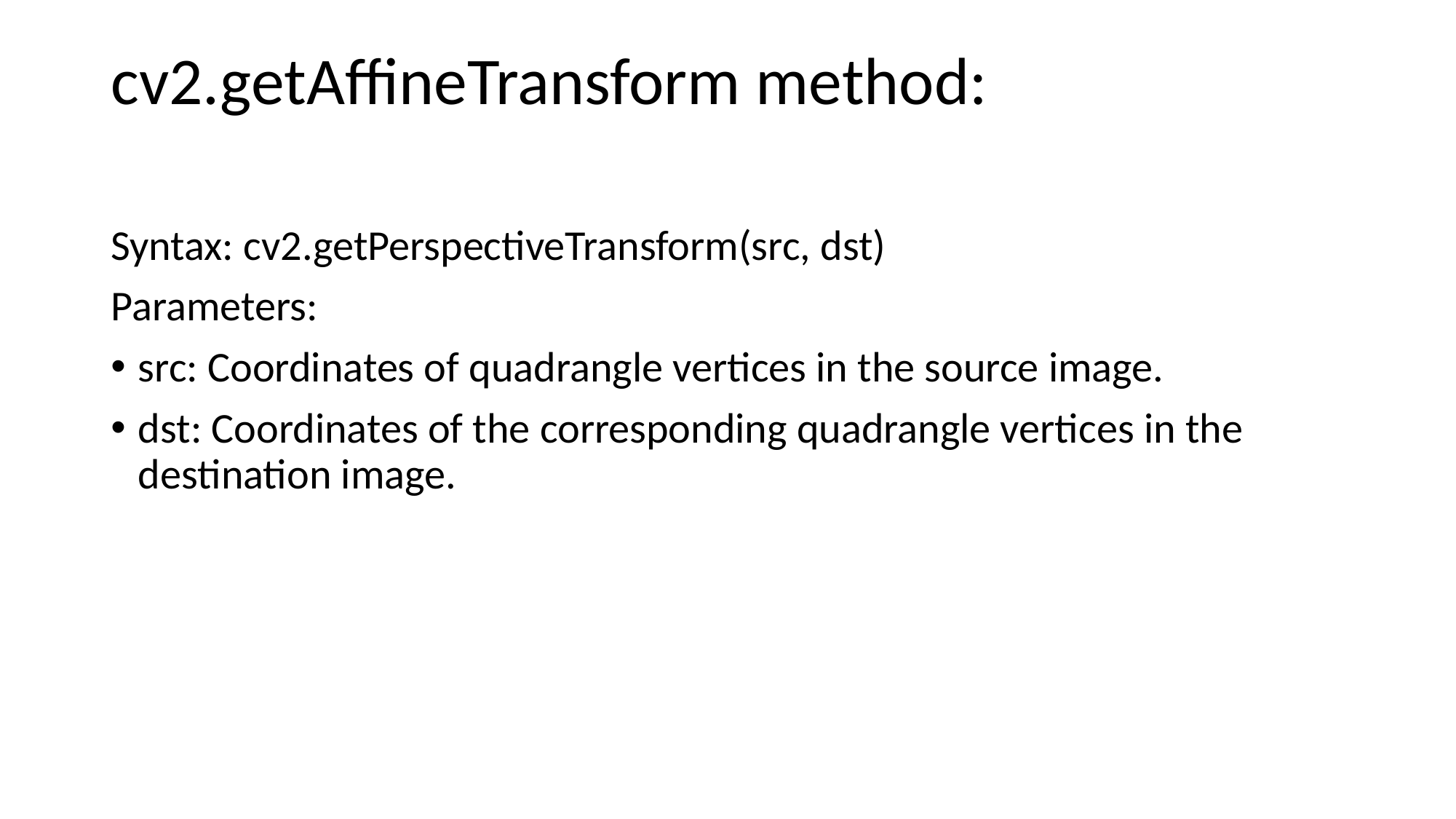

# cv2.getAffineTransform method:
Syntax: cv2.getPerspectiveTransform(src, dst)
Parameters:
src: Coordinates of quadrangle vertices in the source image.
dst: Coordinates of the corresponding quadrangle vertices in the destination image.